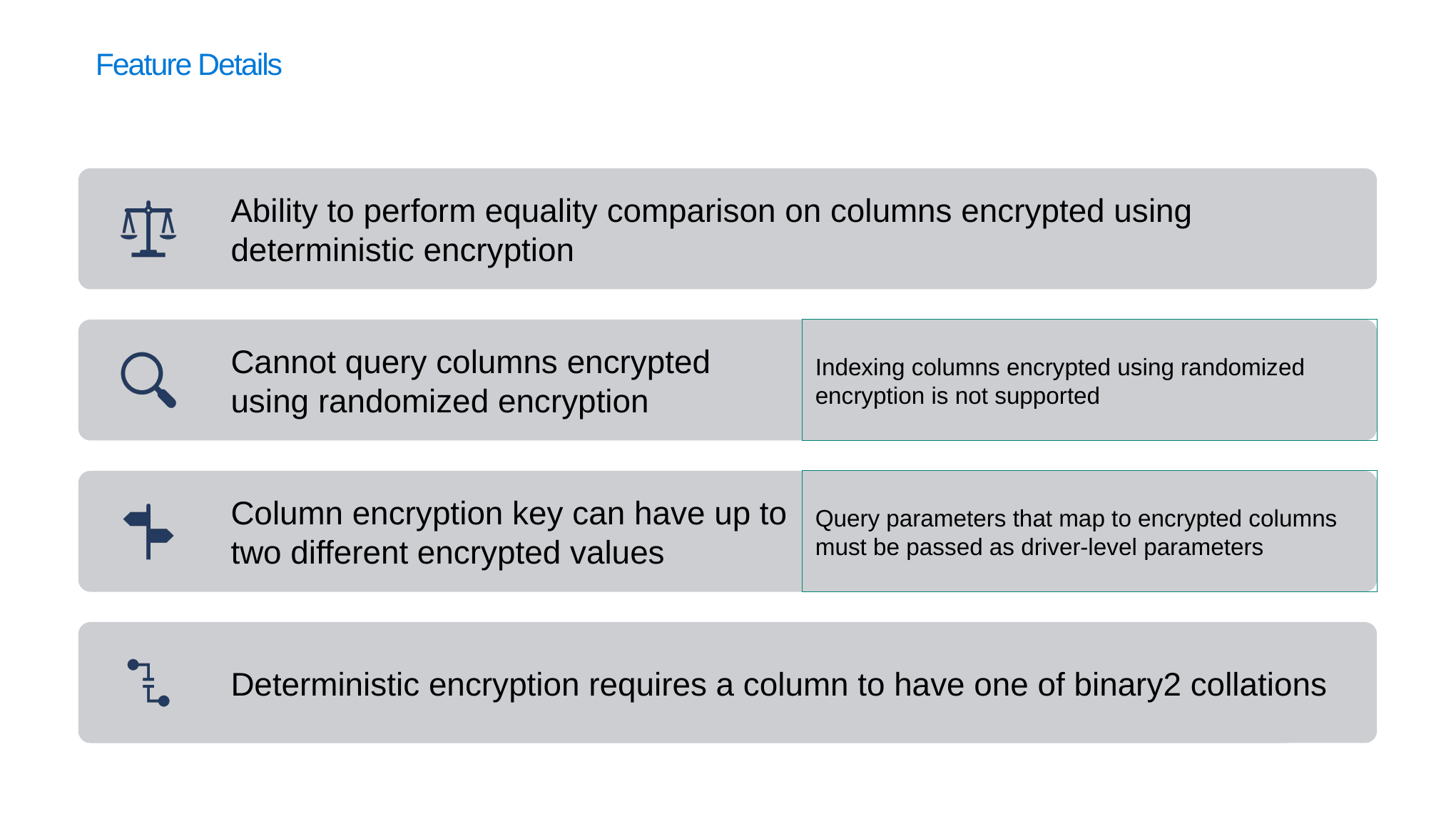

# Feature Details
Ability to perform equality comparison on columns encrypted using deterministic encryption
Cannot query columns encrypted using randomized encryption
Indexing columns encrypted using randomized encryption is not supported
Column encryption key can have up to two different encrypted values
Query parameters that map to encrypted columns must be passed as driver-level parameters
Deterministic encryption requires a column to have one of binary2 collations